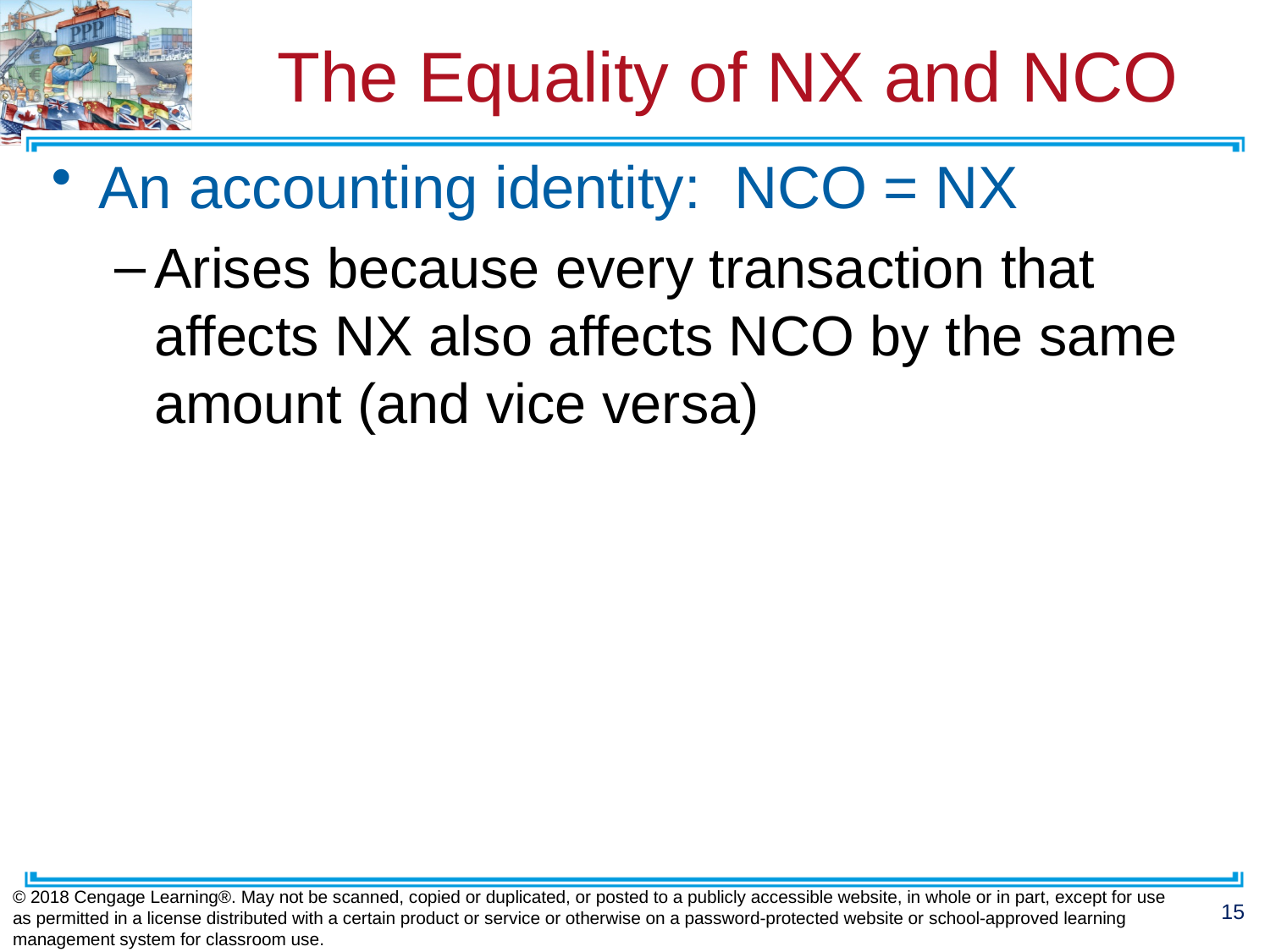

# The Equality of NX and NCO
An accounting identity:  NCO = NX
Arises because every transaction that affects NX also affects NCO by the same amount (and vice versa)

© 2018 Cengage Learning®. May not be scanned, copied or duplicated, or posted to a publicly accessible website, in whole or in part, except for use as permitted in a license distributed with a certain product or service or otherwise on a password-protected website or school-approved learning management system for classroom use.
15